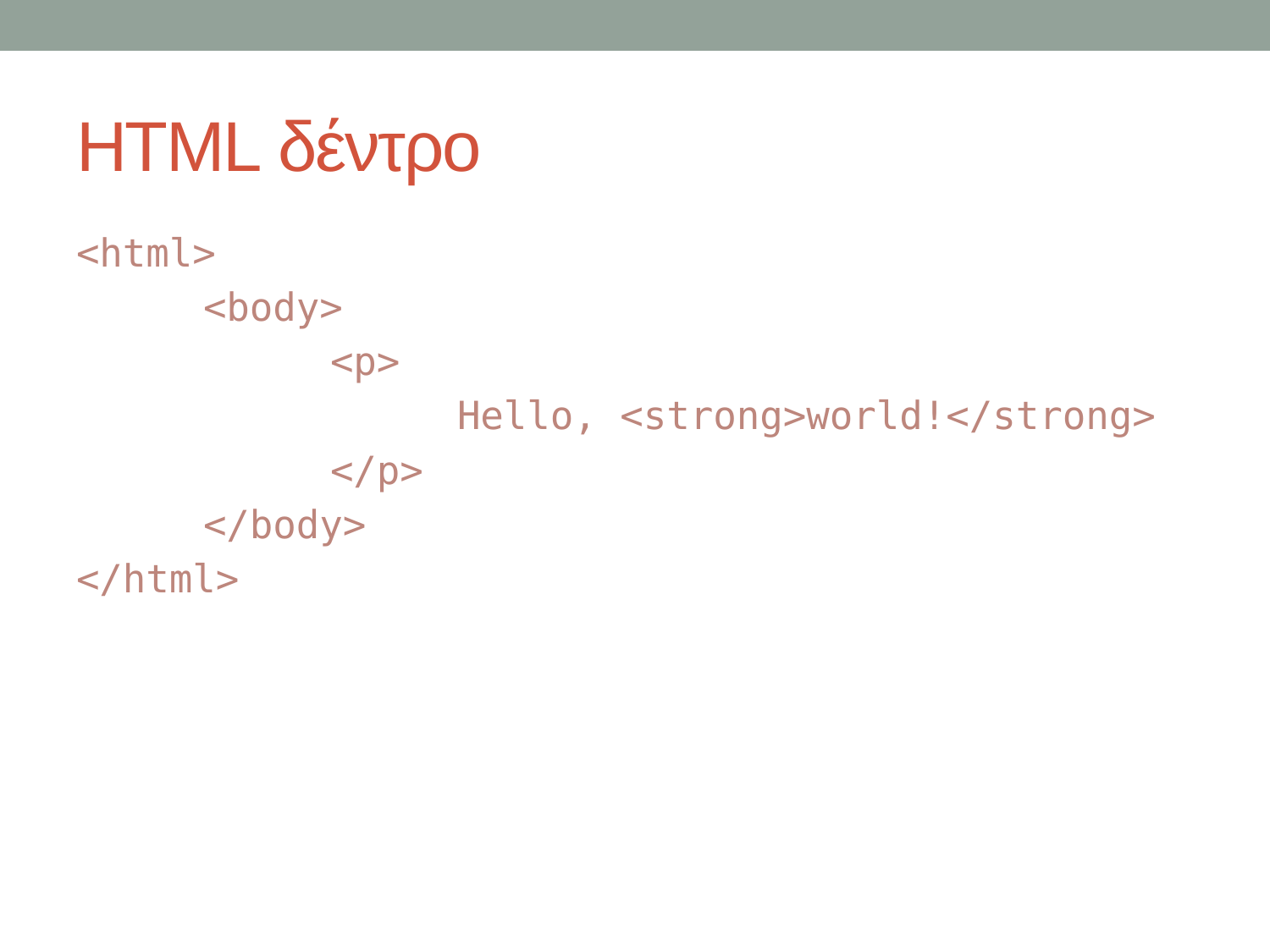

# HTML δέντρο
<html>
	<body>
		<p>
			Hello, <strong>world!</strong>
		</p>
	</body>
</html>